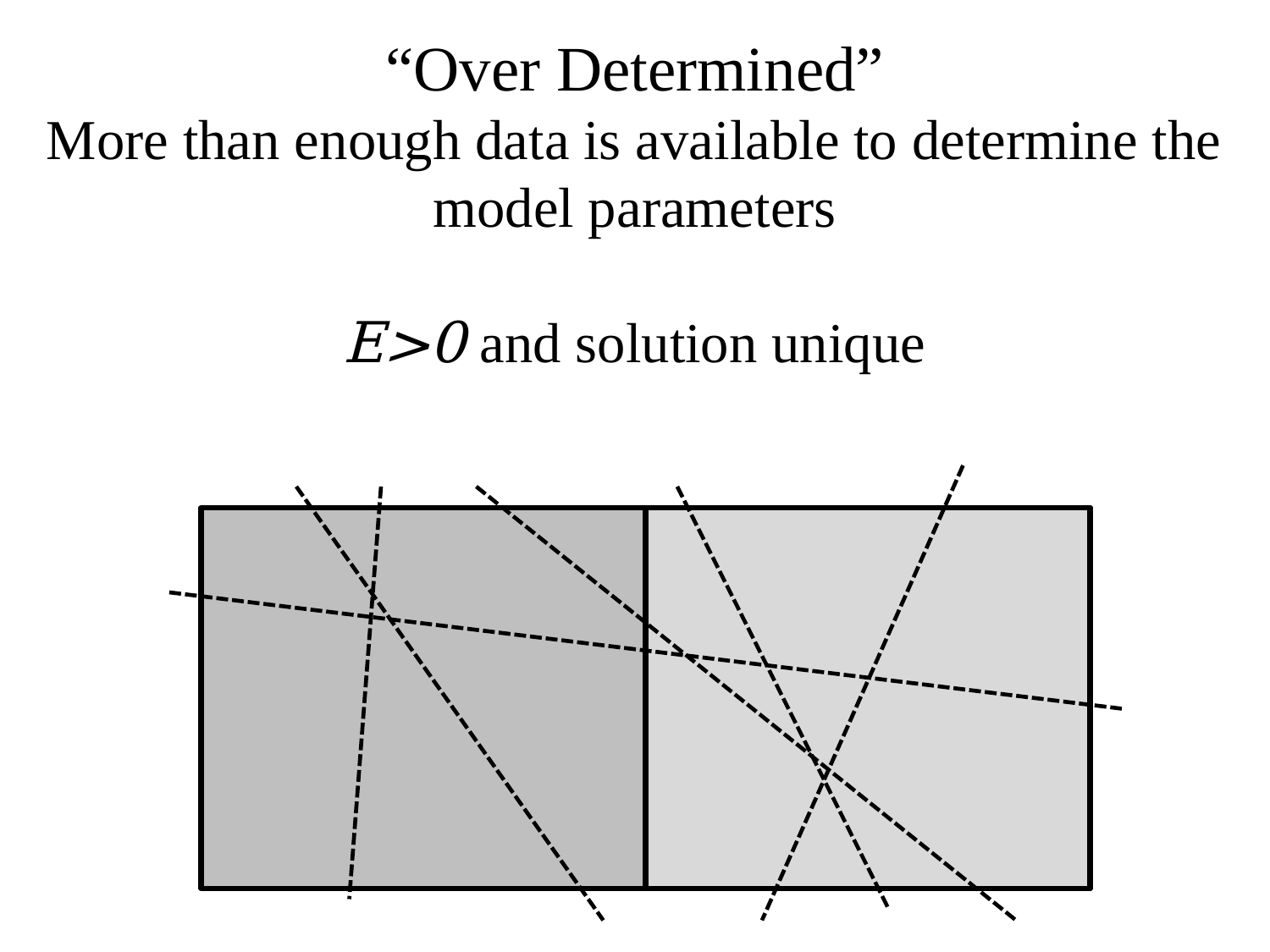

“Over Determined”
More than enough data is available to determine the model parameters

E>0 and solution unique